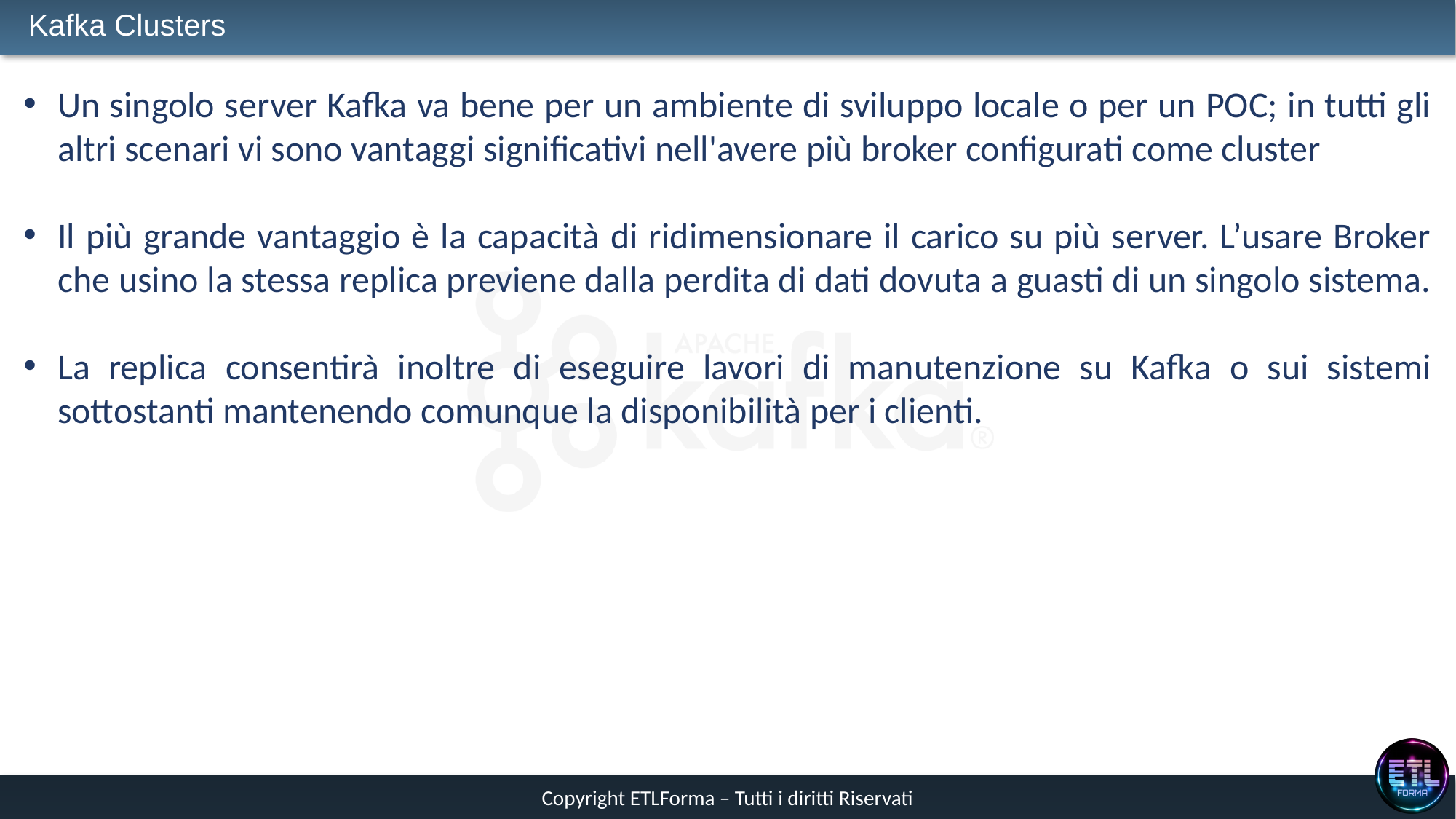

# Kafka Clusters
Un singolo server Kafka va bene per un ambiente di sviluppo locale o per un POC; in tutti gli altri scenari vi sono vantaggi significativi nell'avere più broker configurati come cluster

Il più grande vantaggio è la capacità di ridimensionare il carico su più server. L’usare Broker che usino la stessa replica previene dalla perdita di dati dovuta a guasti di un singolo sistema.

La replica consentirà inoltre di eseguire lavori di manutenzione su Kafka o sui sistemi sottostanti mantenendo comunque la disponibilità per i clienti.